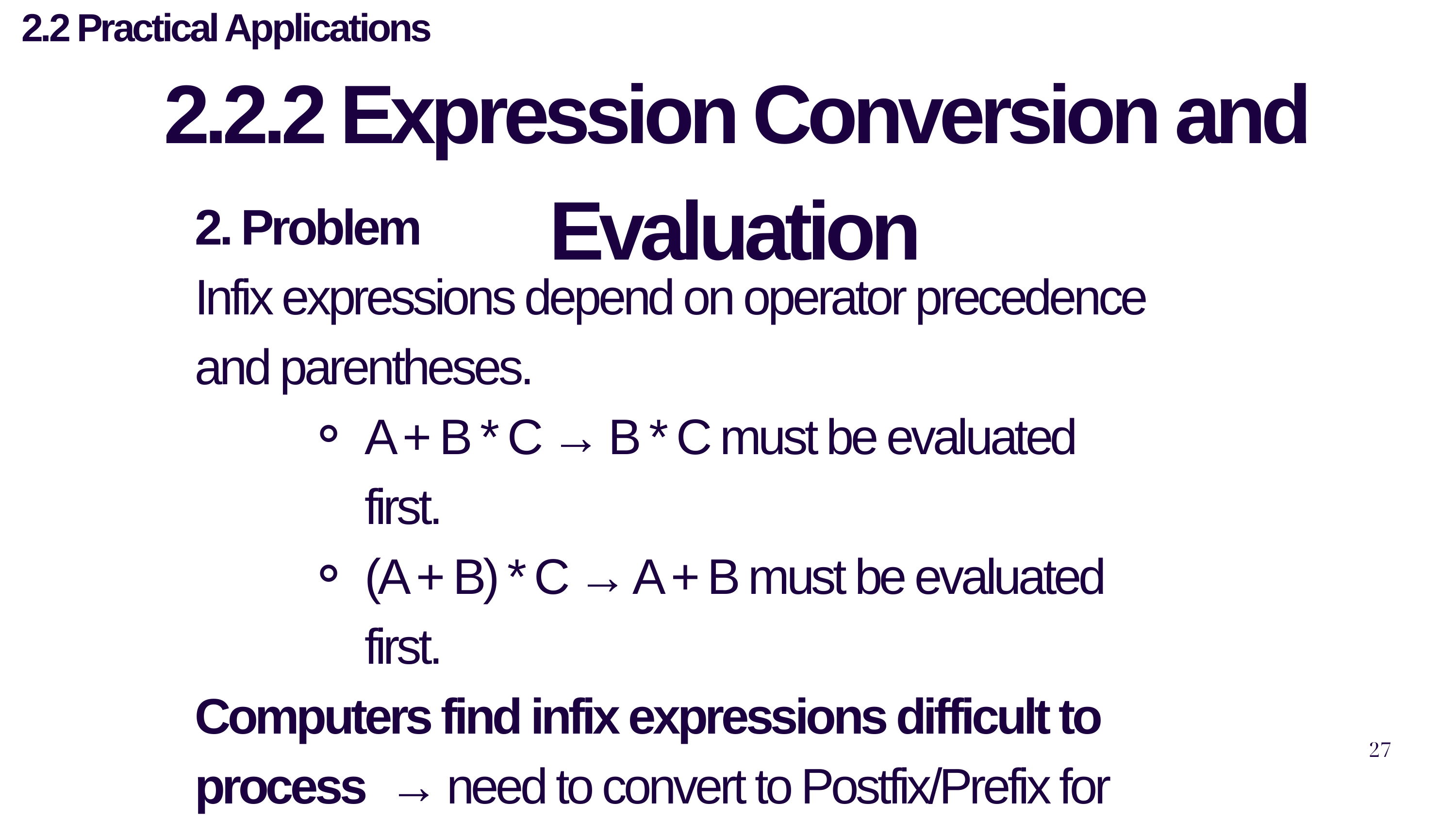

2.2 Practical Applications
2.2.2 Expression Conversion and Evaluation
2. Problem
Infix expressions depend on operator precedence and parentheses.
A + B * C → B * C must be evaluated first.
(A + B) * C → A + B must be evaluated first.
Computers find infix expressions difficult to process  → need to convert to Postfix/Prefix for simpler and consistent evaluation.

27